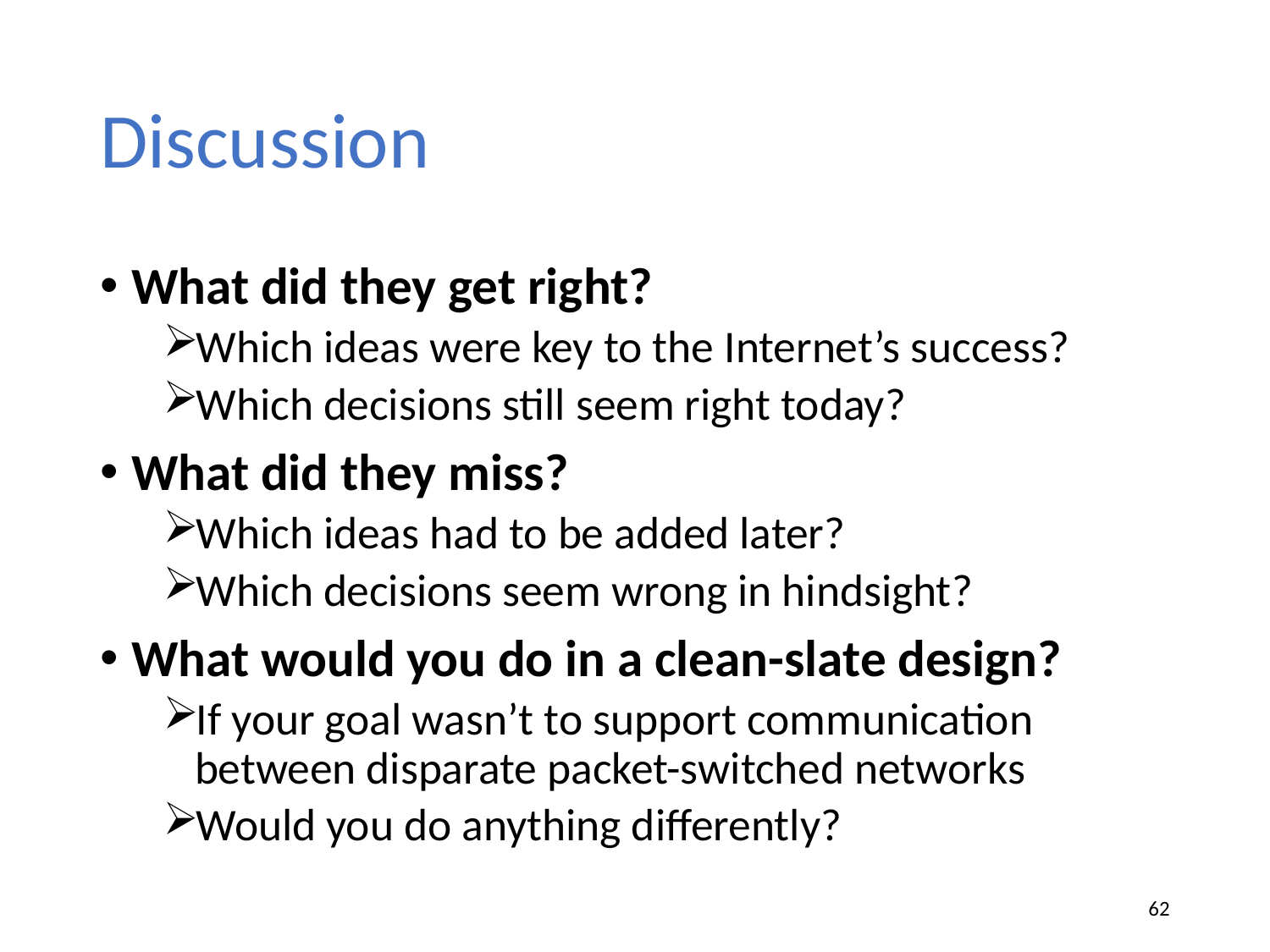

# Discussion
What did they get right?
Which ideas were key to the Internet’s success?
Which decisions still seem right today?
What did they miss?
Which ideas had to be added later?
Which decisions seem wrong in hindsight?
What would you do in a clean-slate design?
If your goal wasn’t to support communication between disparate packet-switched networks
Would you do anything differently?
62